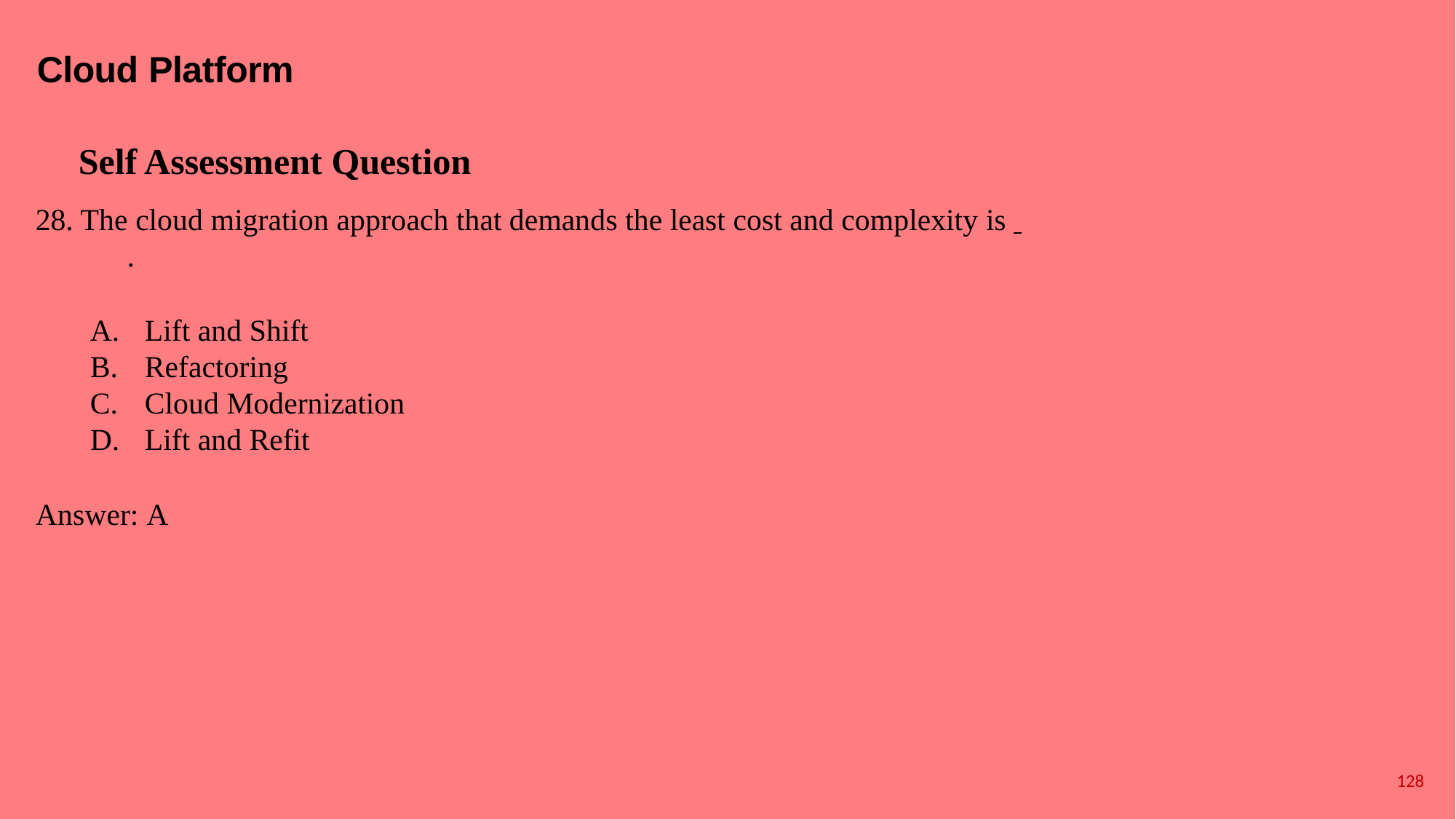

# Cloud Platform
Self Assessment Question
The cloud migration approach that demands the least cost and complexity is  	.

Lift and Shift
Refactoring
Cloud Modernization
Lift and Refit

Answer: A
128